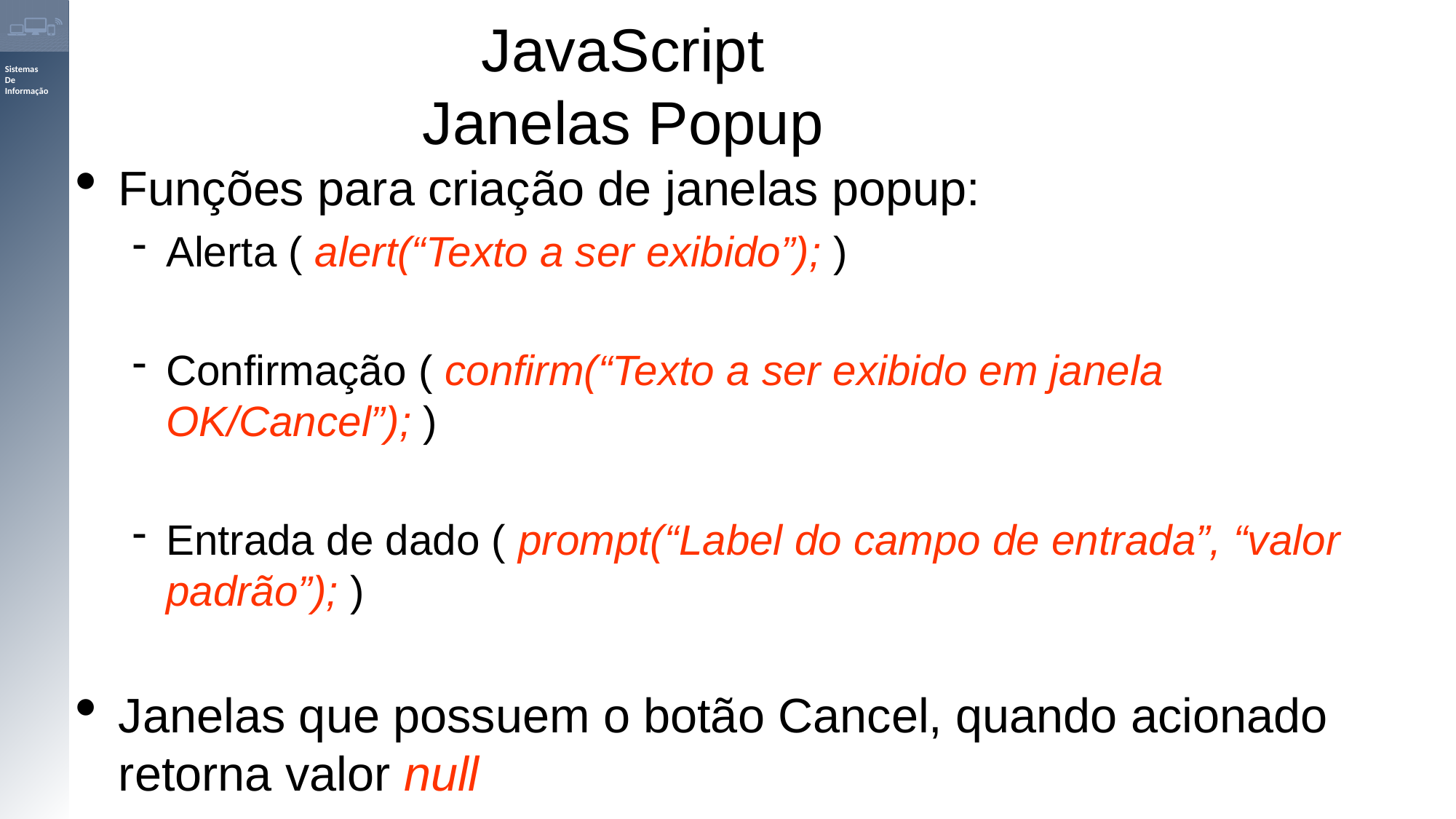

JavaScript
Janelas Popup
Funções para criação de janelas popup:
Alerta ( alert(“Texto a ser exibido”); )

Confirmação ( confirm(“Texto a ser exibido em janela OK/Cancel”); )

Entrada de dado ( prompt(“Label do campo de entrada”, “valor padrão”); )

Janelas que possuem o botão Cancel, quando acionado retorna valor null